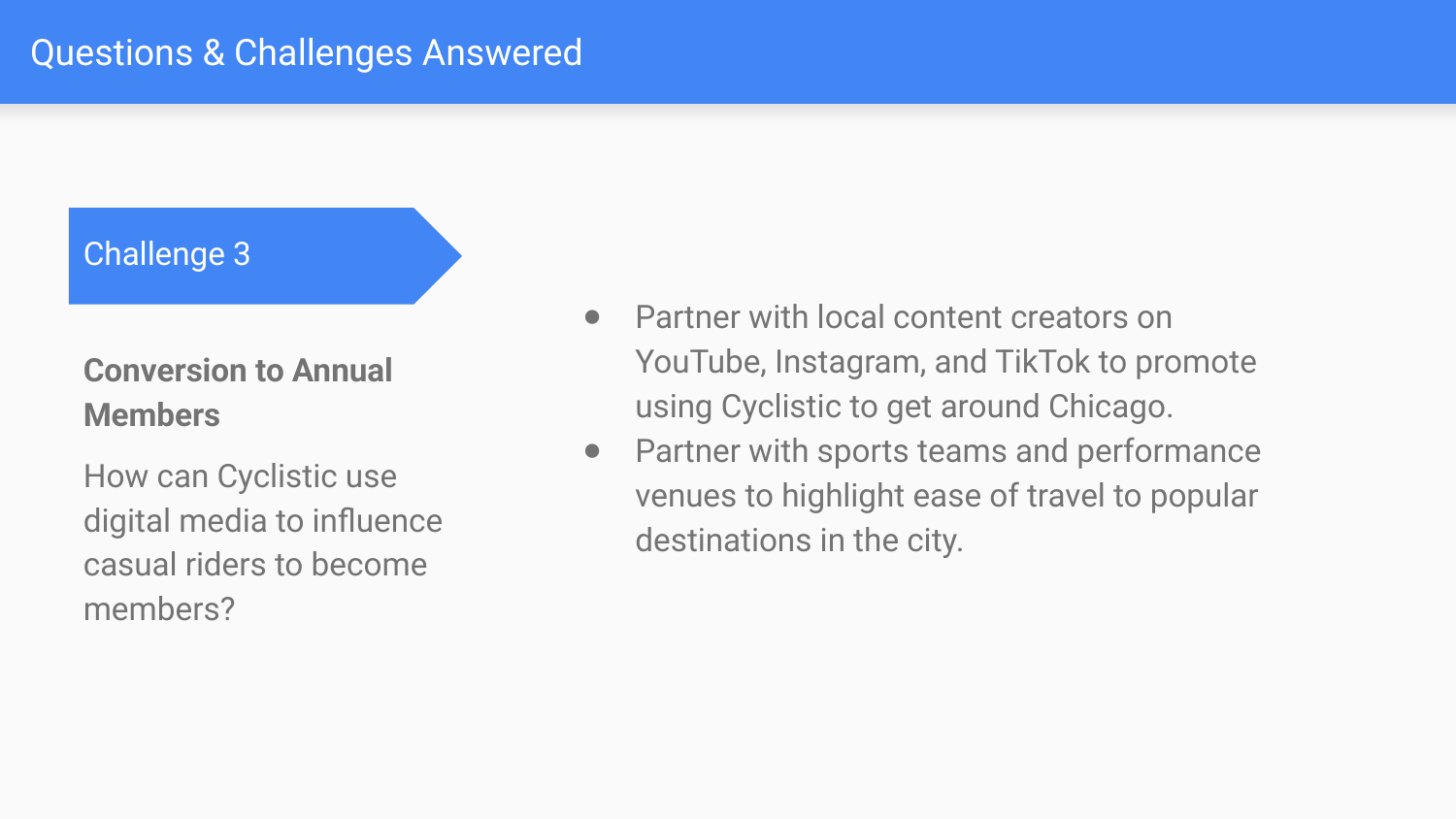

# Questions & Challenges Answered

Challenge 3
Partner with local content creators on YouTube, Instagram, and TikTok to promote using Cyclistic to get around Chicago.
Partner with sports teams and performance venues to highlight ease of travel to popular destinations in the city.

Conversion to Annual Members
How can Cyclistic use digital media to influence casual riders to become members?